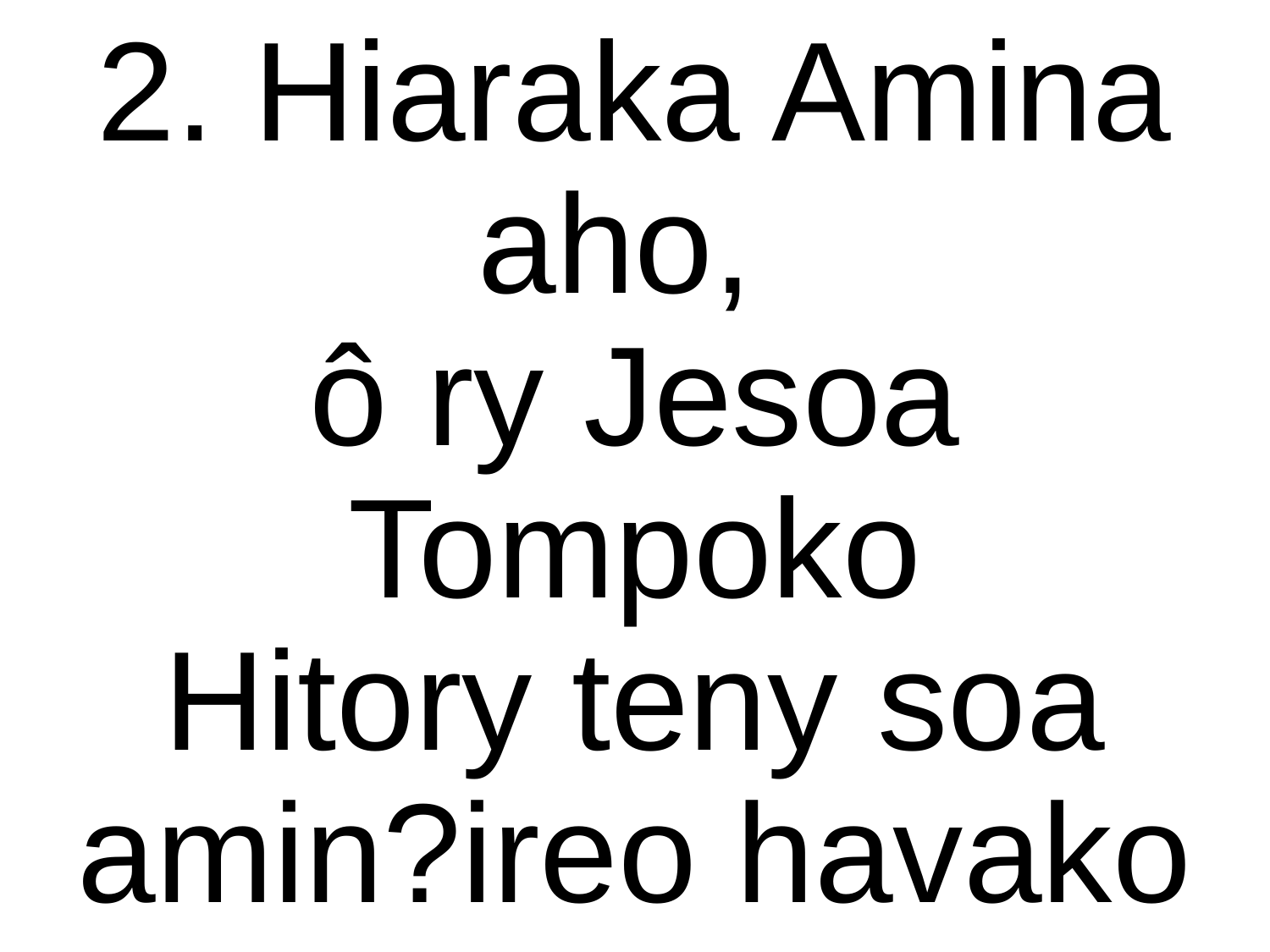

2. Hiaraka Amina aho,
ô ry Jesoa Tompoko
Hitory teny soa amin?ireo havako